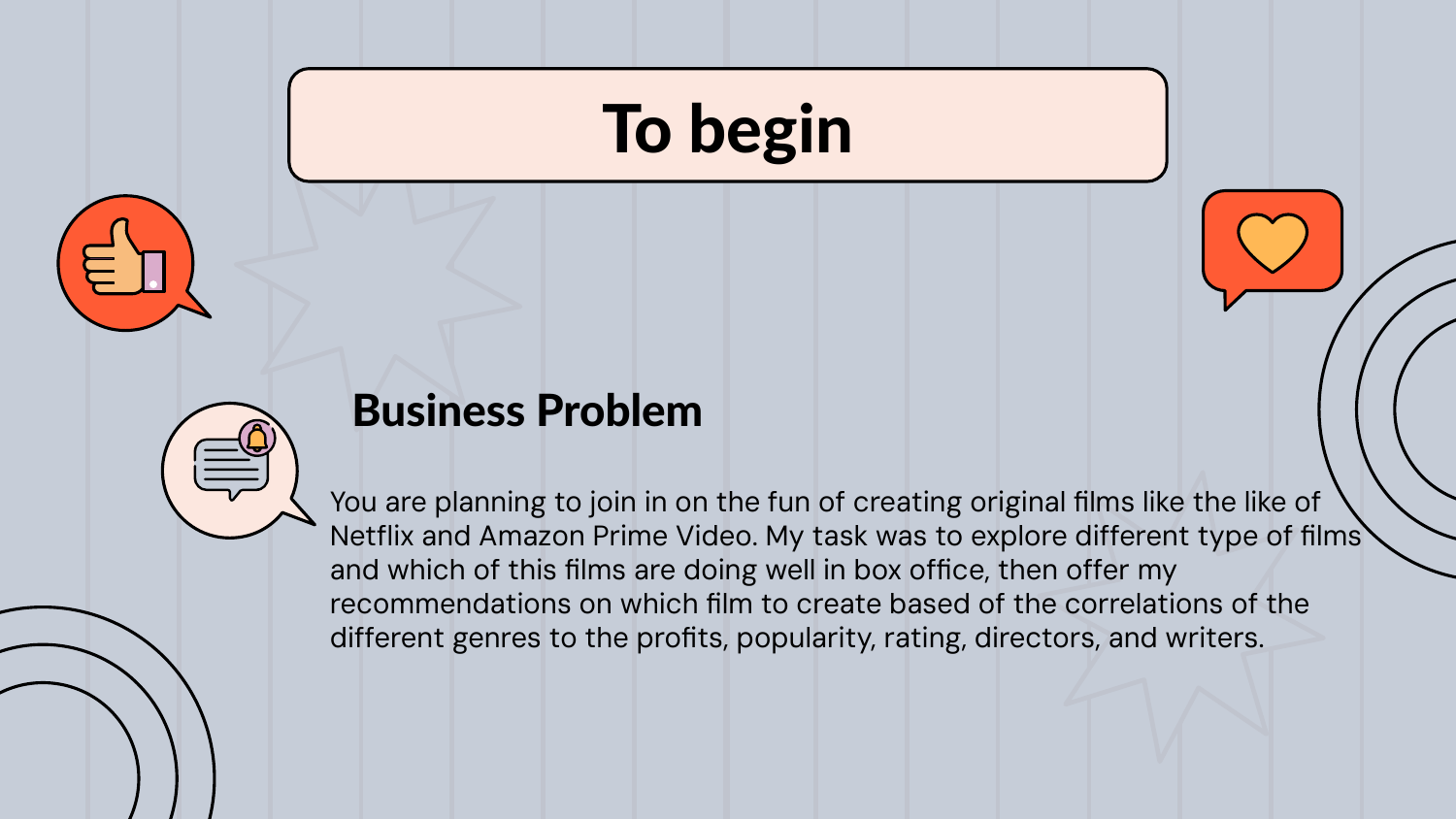

# To begin

Business Problem

You are planning to join in on the fun of creating original films like the like of   Netflix and Amazon Prime Video. My task was to explore different type of films and which of this films are doing well in box office, then offer my recommendations on which film to create based of the correlations of the different genres to the profits, popularity, rating, directors, and writers.